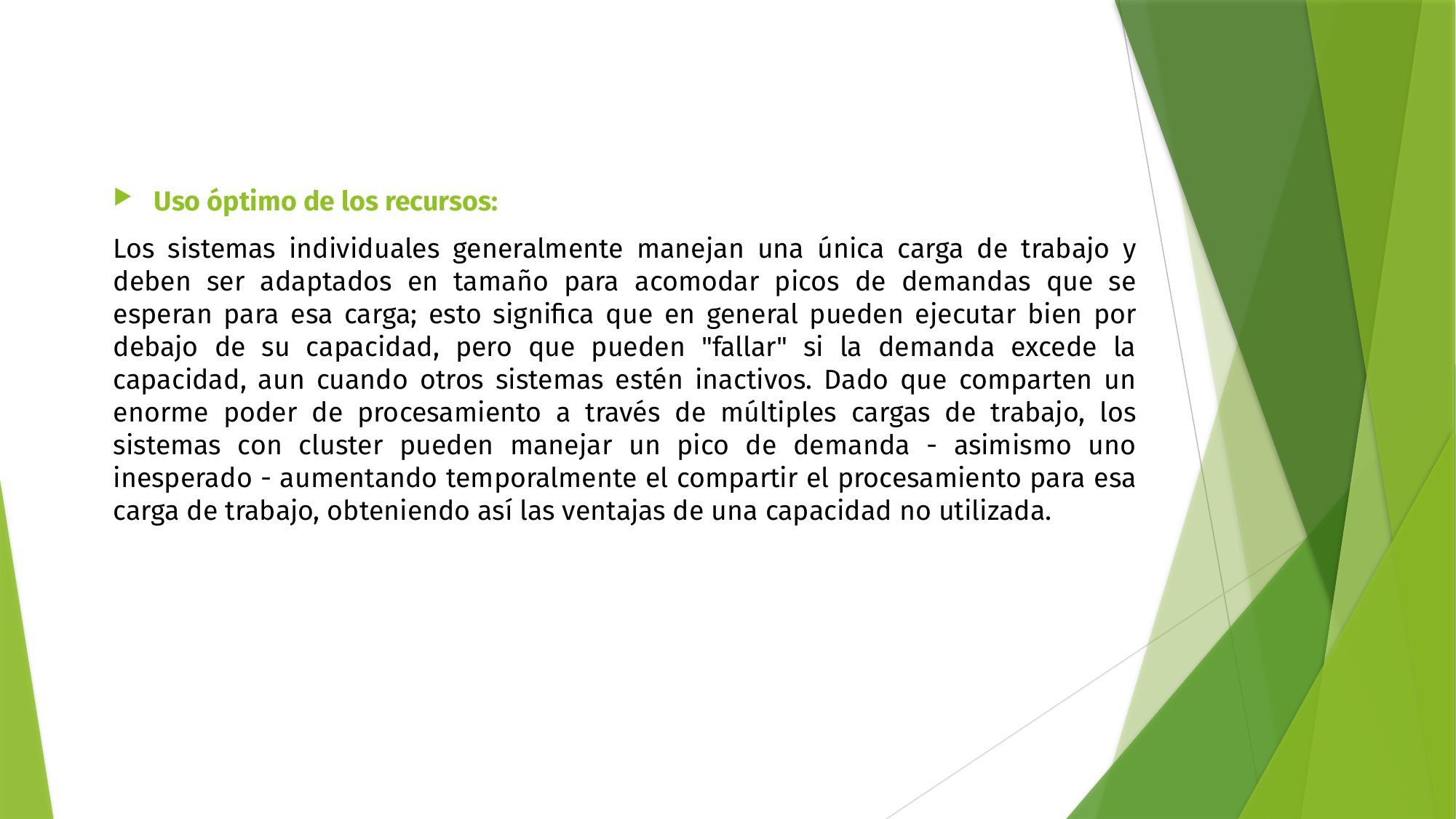

Uso óptimo de los recursos:
Los sistemas individuales generalmente manejan una única carga de trabajo y deben ser adaptados en tamaño para acomodar picos de demandas que se esperan para esa carga; esto significa que en general pueden ejecutar bien por debajo de su capacidad, pero que pueden "fallar" si la demanda excede la capacidad, aun cuando otros sistemas estén inactivos. Dado que comparten un enorme poder de procesamiento a través de múltiples cargas de trabajo, los sistemas con cluster pueden manejar un pico de demanda - asimismo uno inesperado - aumentando temporalmente el compartir el procesamiento para esa carga de trabajo, obteniendo así las ventajas de una capacidad no utilizada.